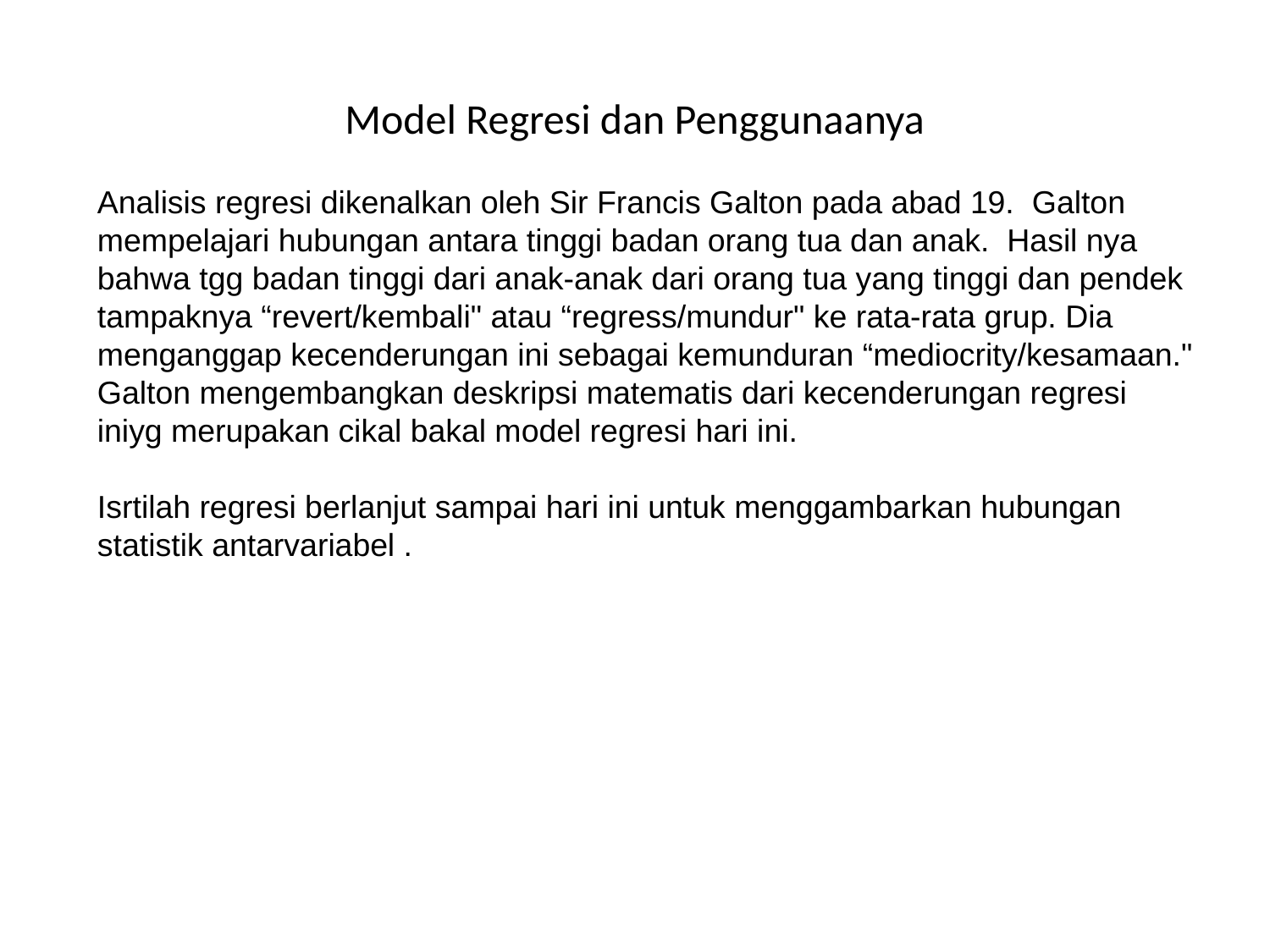

# Model Regresi dan Penggunaanya
Analisis regresi dikenalkan oleh Sir Francis Galton pada abad 19.  Galton mempelajari hubungan antara tinggi badan orang tua dan anak.  Hasil nya bahwa tgg badan tinggi dari anak-anak dari orang tua yang tinggi dan pendek tampaknya “revert/kembali" atau “regress/mundur" ke rata-rata grup. Dia menganggap kecenderungan ini sebagai kemunduran “mediocrity/kesamaan." Galton mengembangkan deskripsi matematis dari kecenderungan regresi iniyg merupakan cikal bakal model regresi hari ini.

Isrtilah regresi berlanjut sampai hari ini untuk menggambarkan hubungan statistik antarvariabel .